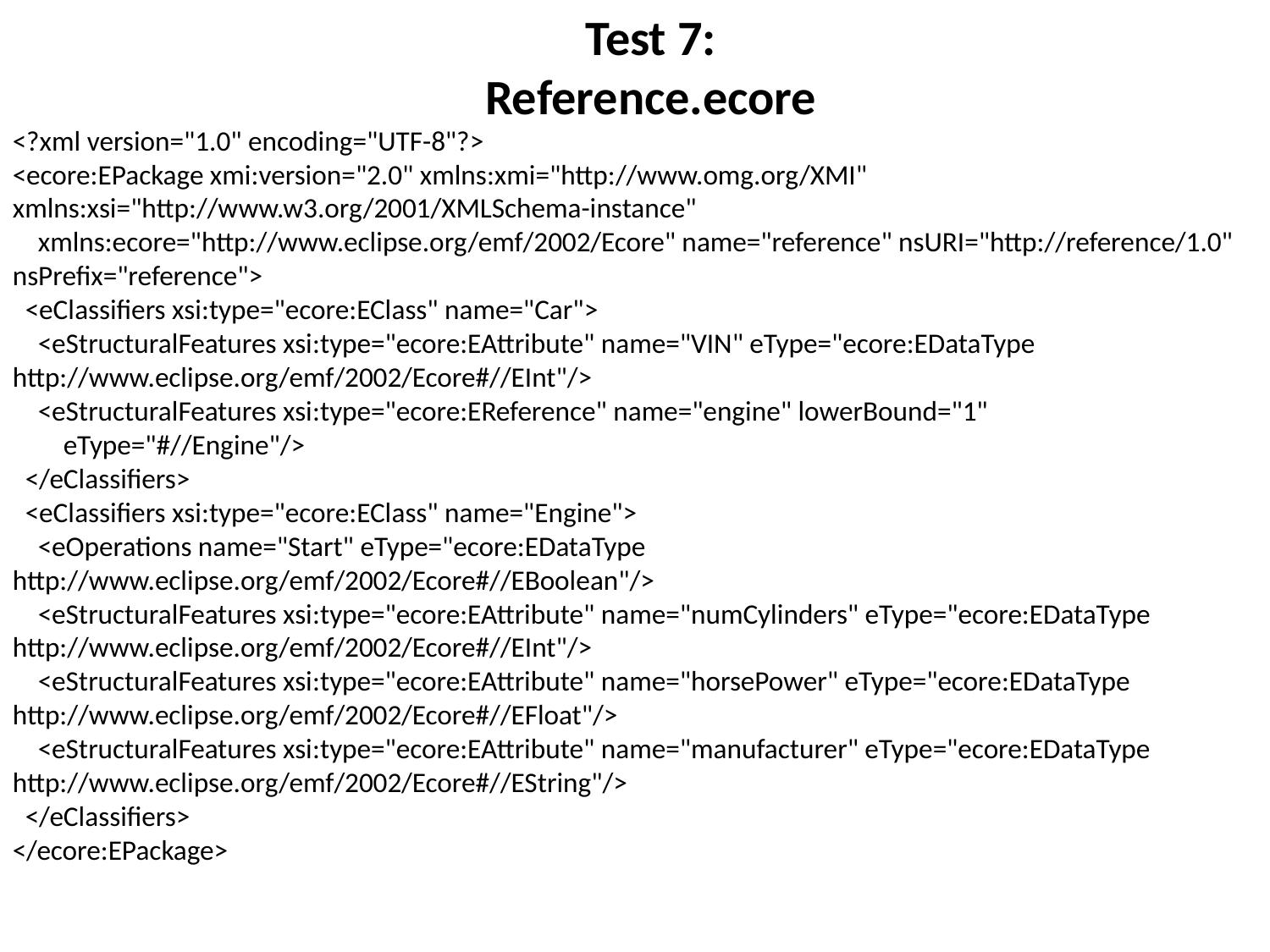

Test 7:
Reference.ecore
<?xml version="1.0" encoding="UTF-8"?>
<ecore:EPackage xmi:version="2.0" xmlns:xmi="http://www.omg.org/XMI" xmlns:xsi="http://www.w3.org/2001/XMLSchema-instance"
    xmlns:ecore="http://www.eclipse.org/emf/2002/Ecore" name="reference" nsURI="http://reference/1.0" nsPrefix="reference">
  <eClassifiers xsi:type="ecore:EClass" name="Car">
    <eStructuralFeatures xsi:type="ecore:EAttribute" name="VIN" eType="ecore:EDataType http://www.eclipse.org/emf/2002/Ecore#//EInt"/>
    <eStructuralFeatures xsi:type="ecore:EReference" name="engine" lowerBound="1"
        eType="#//Engine"/>
  </eClassifiers>
  <eClassifiers xsi:type="ecore:EClass" name="Engine">
    <eOperations name="Start" eType="ecore:EDataType http://www.eclipse.org/emf/2002/Ecore#//EBoolean"/>
    <eStructuralFeatures xsi:type="ecore:EAttribute" name="numCylinders" eType="ecore:EDataType http://www.eclipse.org/emf/2002/Ecore#//EInt"/>
    <eStructuralFeatures xsi:type="ecore:EAttribute" name="horsePower" eType="ecore:EDataType http://www.eclipse.org/emf/2002/Ecore#//EFloat"/>
    <eStructuralFeatures xsi:type="ecore:EAttribute" name="manufacturer" eType="ecore:EDataType http://www.eclipse.org/emf/2002/Ecore#//EString"/>
  </eClassifiers>
</ecore:EPackage>